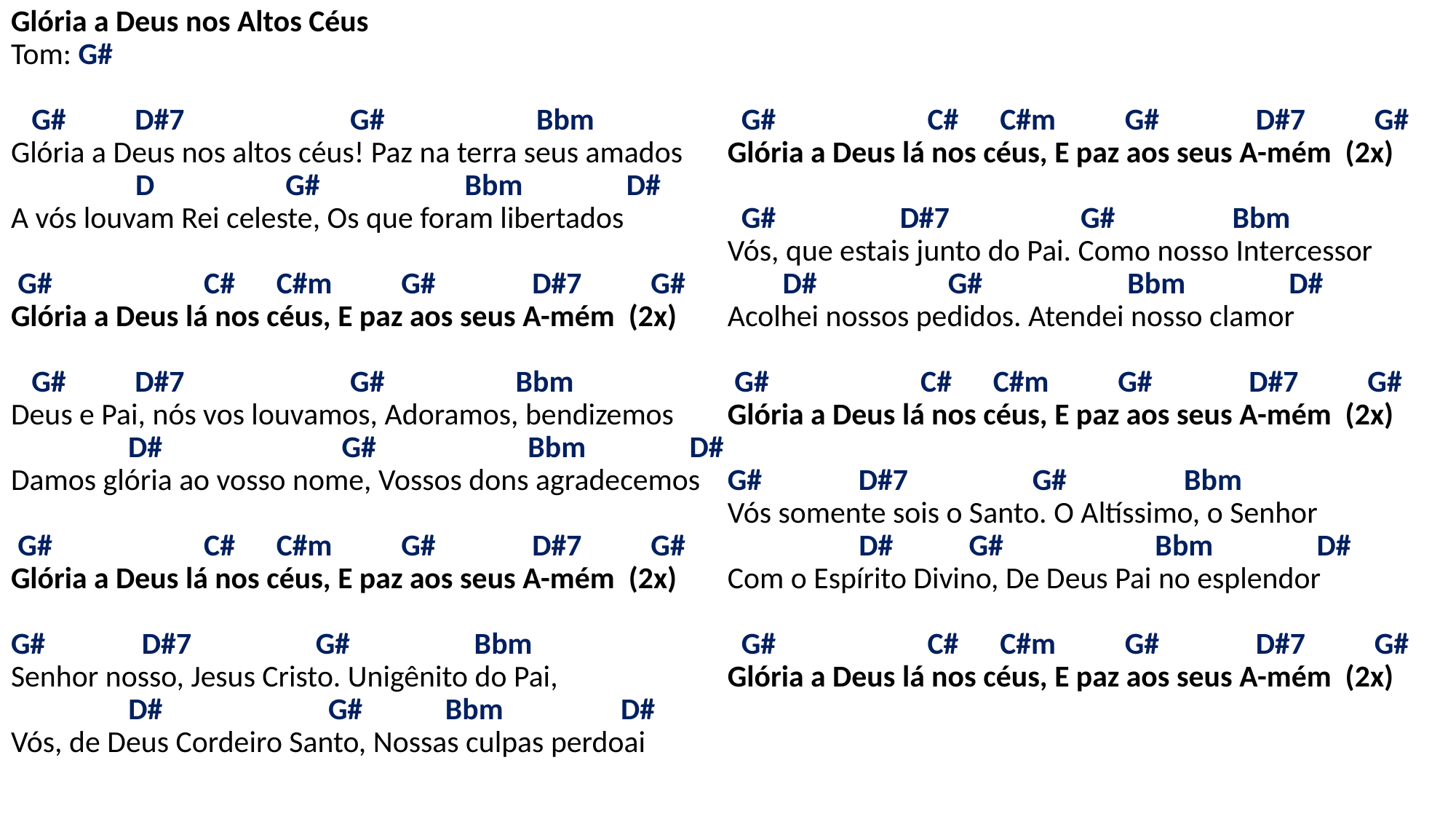

# Glória a Deus nos Altos Céus Tom: G# G#          D#7                        G#                      Bbm Glória a Deus nos altos céus! Paz na terra seus amados D                   G#                     Bbm               D# A vós louvam Rei celeste, Os que foram libertados   G#                      C#      C#m          G#              D#7          G# Glória a Deus lá nos céus, E paz aos seus A-mém  (2x)   G#          D#7                        G#                   Bbm Deus e Pai, nós vos louvamos, Adoramos, bendizemos D#                          G#                      Bbm               D# Damos glória ao vosso nome, Vossos dons agradecemos G#                      C#      C#m          G#              D#7          G# Glória a Deus lá nos céus, E paz aos seus A-mém  (2x)   G#              D#7                  G#                  Bbm Senhor nosso, Jesus Cristo. Unigênito do Pai, D#                        G#            Bbm                 D# Vós, de Deus Cordeiro Santo, Nossas culpas perdoai   G#                      C#      C#m          G#              D#7          G# Glória a Deus lá nos céus, E paz aos seus A-mém  (2x) G#                  D#7                   G#                 Bbm Vós, que estais junto do Pai. Como nosso Intercessor D#                   G#                     Bbm               D# Acolhei nossos pedidos. Atendei nosso clamor   G#                      C#      C#m          G#              D#7          G# Glória a Deus lá nos céus, E paz aos seus A-mém  (2x)   G#              D#7                  G#                 Bbm Vós somente sois o Santo. O Altíssimo, o Senhor D#           G#                      Bbm               D# Com o Espírito Divino, De Deus Pai no esplendor   G#                      C#      C#m          G#              D#7          G# Glória a Deus lá nos céus, E paz aos seus A-mém  (2x)